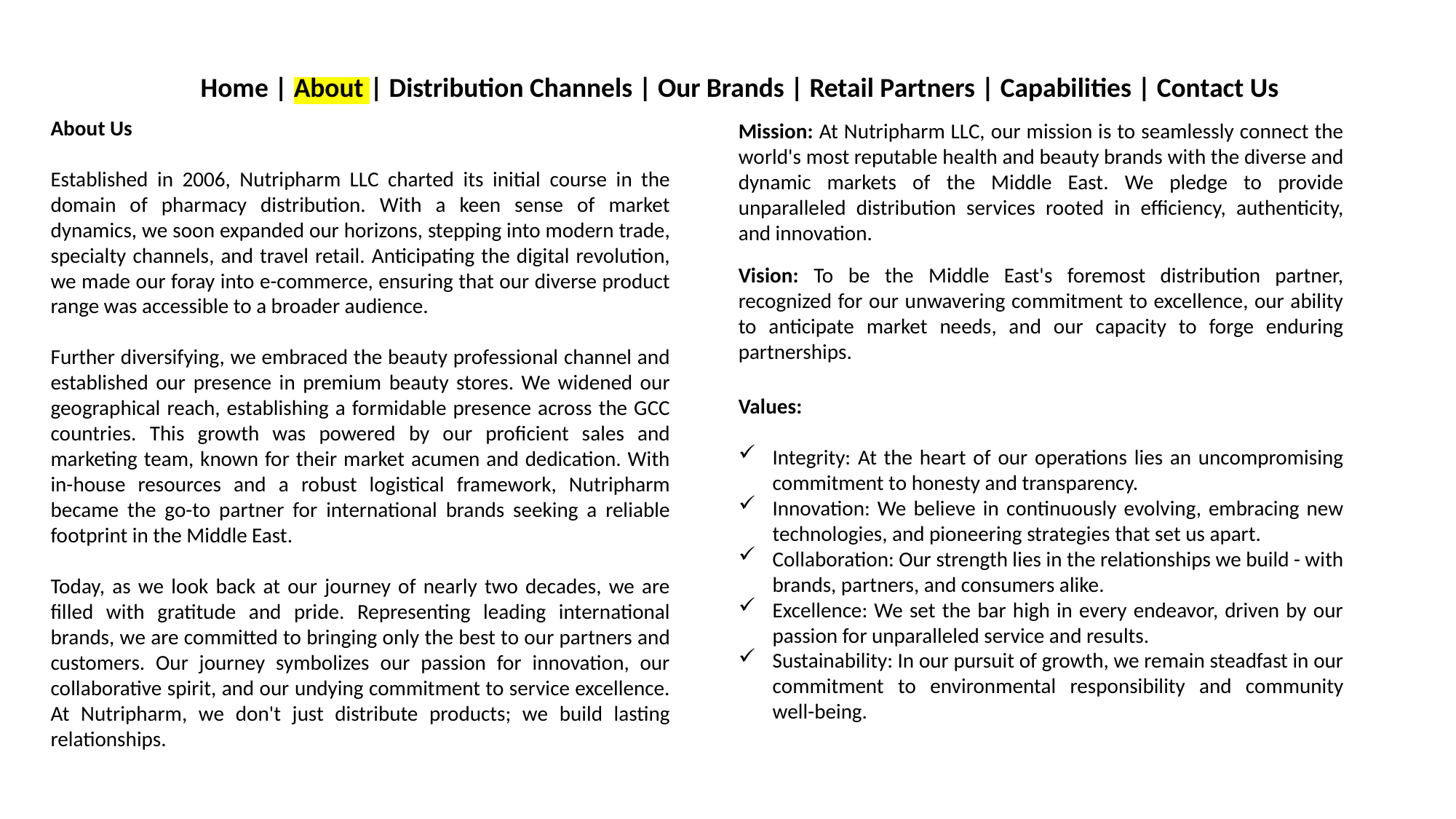

Home | About | Distribution Channels | Our Brands | Retail Partners | Capabilities | Contact Us
About Us

Established in 2006, Nutripharm LLC charted its initial course in the domain of pharmacy distribution. With a keen sense of market dynamics, we soon expanded our horizons, stepping into modern trade, specialty channels, and travel retail. Anticipating the digital revolution, we made our foray into e-commerce, ensuring that our diverse product range was accessible to a broader audience.

Further diversifying, we embraced the beauty professional channel and established our presence in premium beauty stores. We widened our geographical reach, establishing a formidable presence across the GCC countries. This growth was powered by our proficient sales and marketing team, known for their market acumen and dedication. With in-house resources and a robust logistical framework, Nutripharm became the go-to partner for international brands seeking a reliable footprint in the Middle East.

Today, as we look back at our journey of nearly two decades, we are filled with gratitude and pride. Representing leading international brands, we are committed to bringing only the best to our partners and customers. Our journey symbolizes our passion for innovation, our collaborative spirit, and our undying commitment to service excellence. At Nutripharm, we don't just distribute products; we build lasting relationships.

Mission: At Nutripharm LLC, our mission is to seamlessly connect the world's most reputable health and beauty brands with the diverse and dynamic markets of the Middle East. We pledge to provide unparalleled distribution services rooted in efficiency, authenticity, and innovation.
Vision: To be the Middle East's foremost distribution partner, recognized for our unwavering commitment to excellence, our ability to anticipate market needs, and our capacity to forge enduring partnerships.
Values:

Integrity: At the heart of our operations lies an uncompromising commitment to honesty and transparency.
Innovation: We believe in continuously evolving, embracing new technologies, and pioneering strategies that set us apart.
Collaboration: Our strength lies in the relationships we build - with brands, partners, and consumers alike.
Excellence: We set the bar high in every endeavor, driven by our passion for unparalleled service and results.
Sustainability: In our pursuit of growth, we remain steadfast in our commitment to environmental responsibility and community well-being.